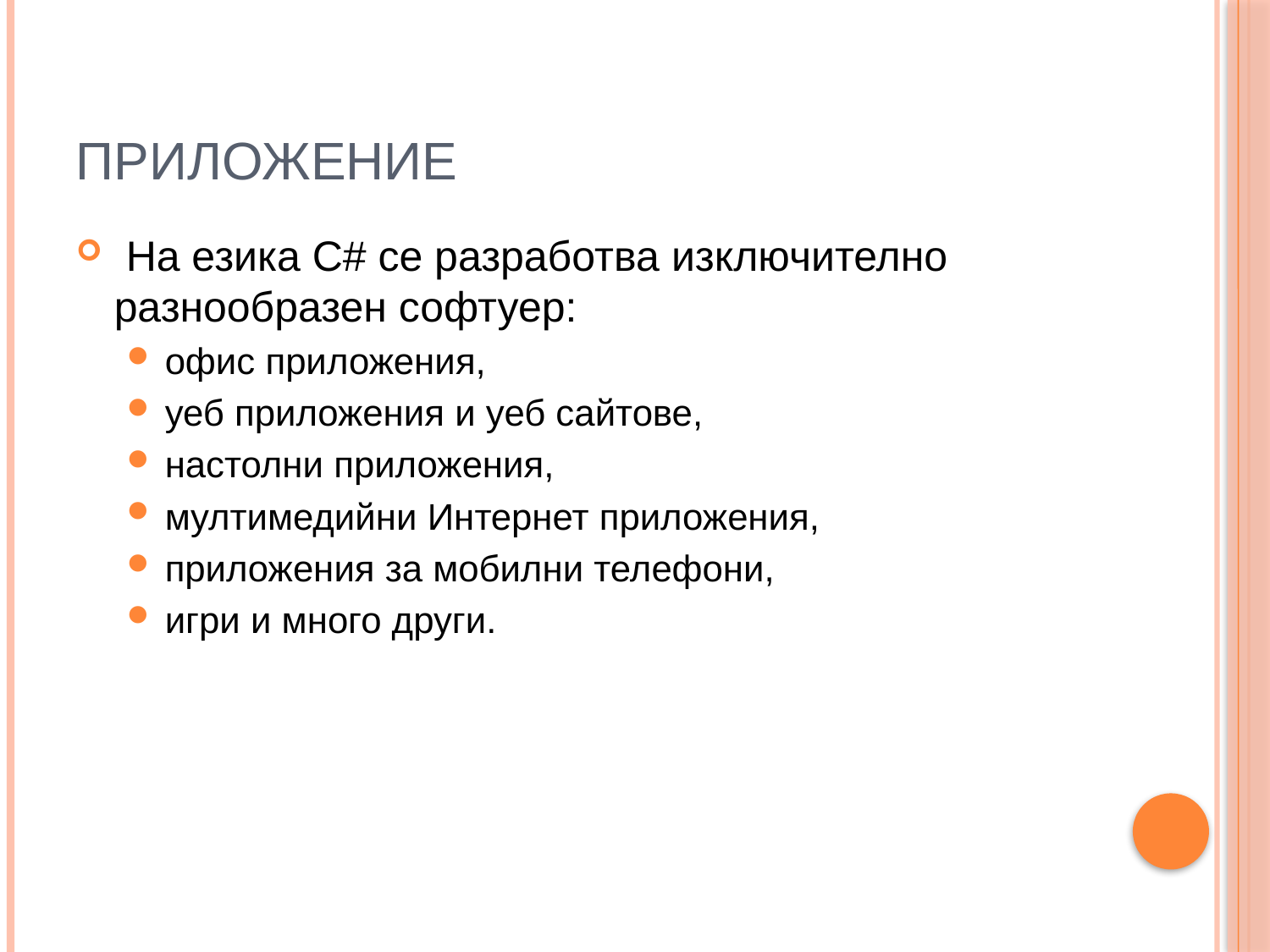

# Приложение
 На езика C# се разработва изключително разнообразен софтуер:
офис приложения,
уеб приложения и уеб сайтове,
настолни приложения,
мултимедийни Интернет приложения,
приложения за мобилни телефони,
игри и много други.